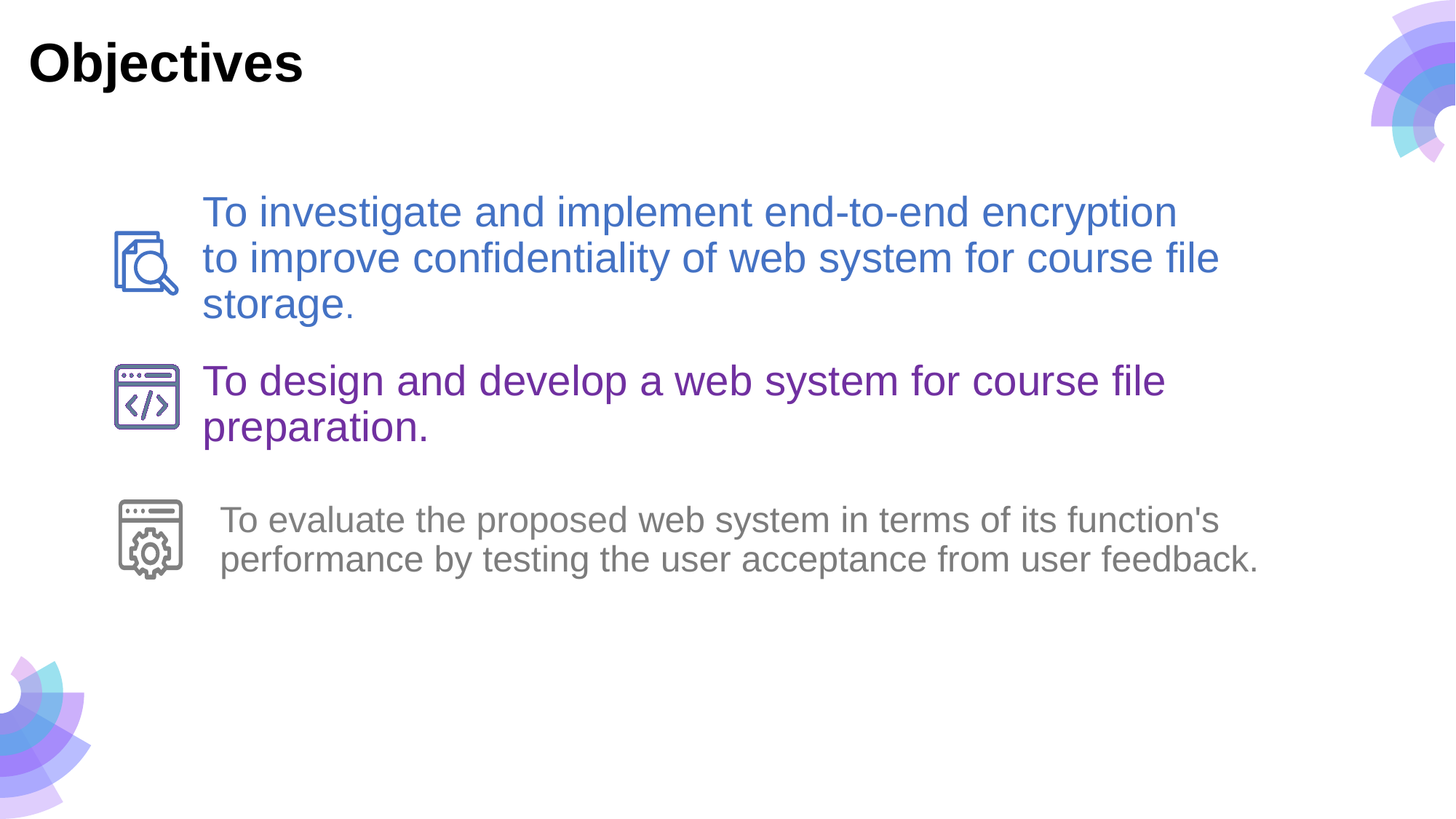

# Objectives

To investigate and implement end-to-end encryption to improve confidentiality of web system for course file storage.

To design and develop a web system for course file preparation.

To evaluate the proposed web system in terms of its function's performance by testing the user acceptance from user feedback.